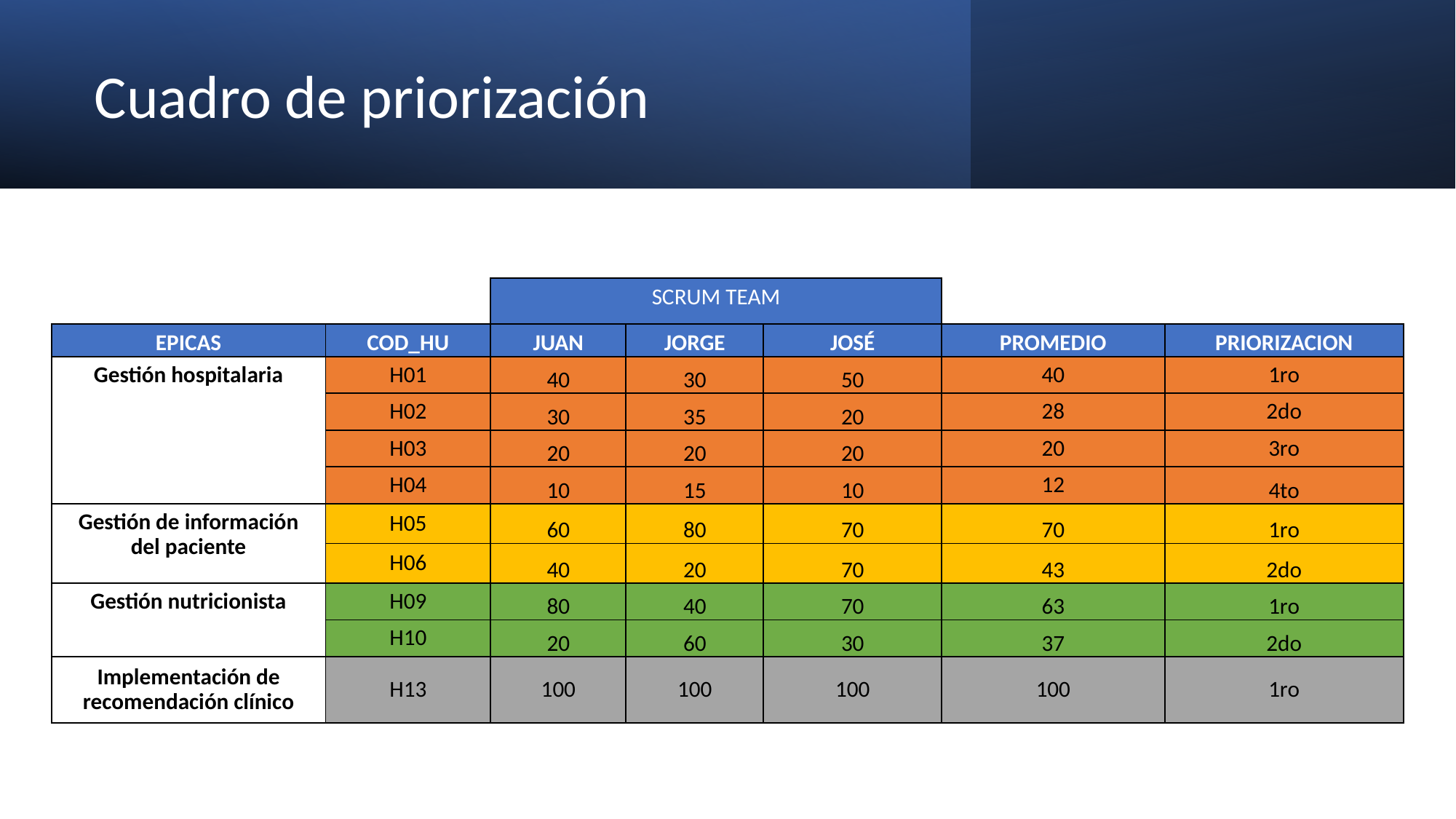

# Cuadro de priorización
|  |  | SCRUM TEAM |  |  |  |  |
| --- | --- | --- | --- | --- | --- | --- |
| EPICAS | COD\_HU | JUAN | JORGE | JOSÉ | PROMEDIO | PRIORIZACION |
| Gestión hospitalaria | H01 | 40 | 30 | 50 | 40 | 1ro |
|  | H02 | 30 | 35 | 20 | 28 | 2do |
|  | H03 | 20 | 20 | 20 | 20 | 3ro |
|  | H04 | 10 | 15 | 10 | 12 | 4to |
| Gestión de información del paciente | H05 | 60 | 80 | 70 | 70 | 1ro |
|  | H06 | 40 | 20 | 70 | 43 | 2do |
| Gestión nutricionista | H09 | 80 | 40 | 70 | 63 | 1ro |
|  | H10 | 20 | 60 | 30 | 37 | 2do |
| Implementación de recomendación clínico | H13 | 100 | 100 | 100 | 100 | 1ro |